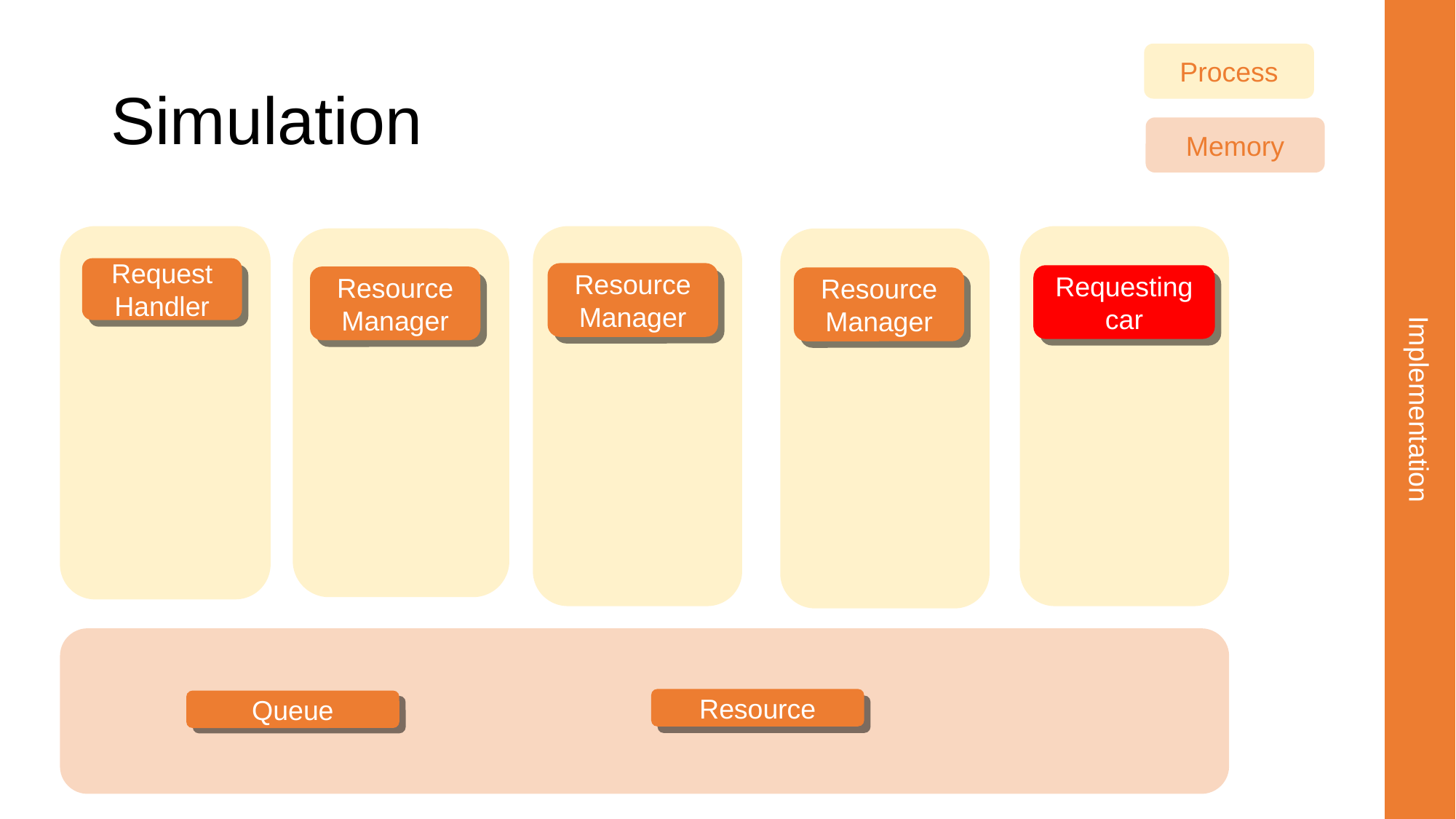

# Simulation
Process
Memory

Request Handler
Resource Manager

Requesting car
Resource Manager
Resource Manager

Implementation

Resource
Queue